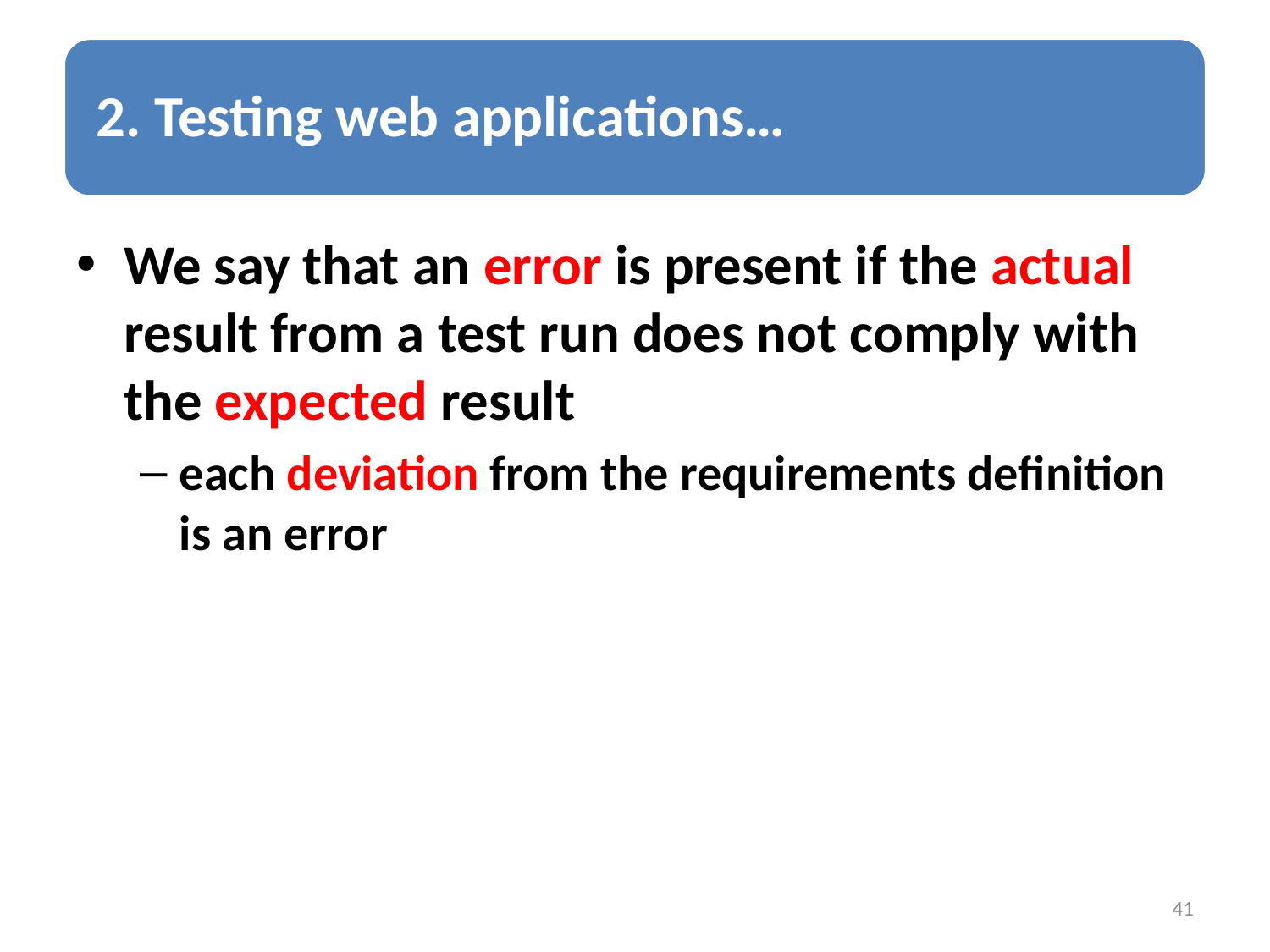

2. Testing web applications…
We say that an error is present if the actual result from a test run does not comply with the expected result
each deviation from the requirements definition is an error
41